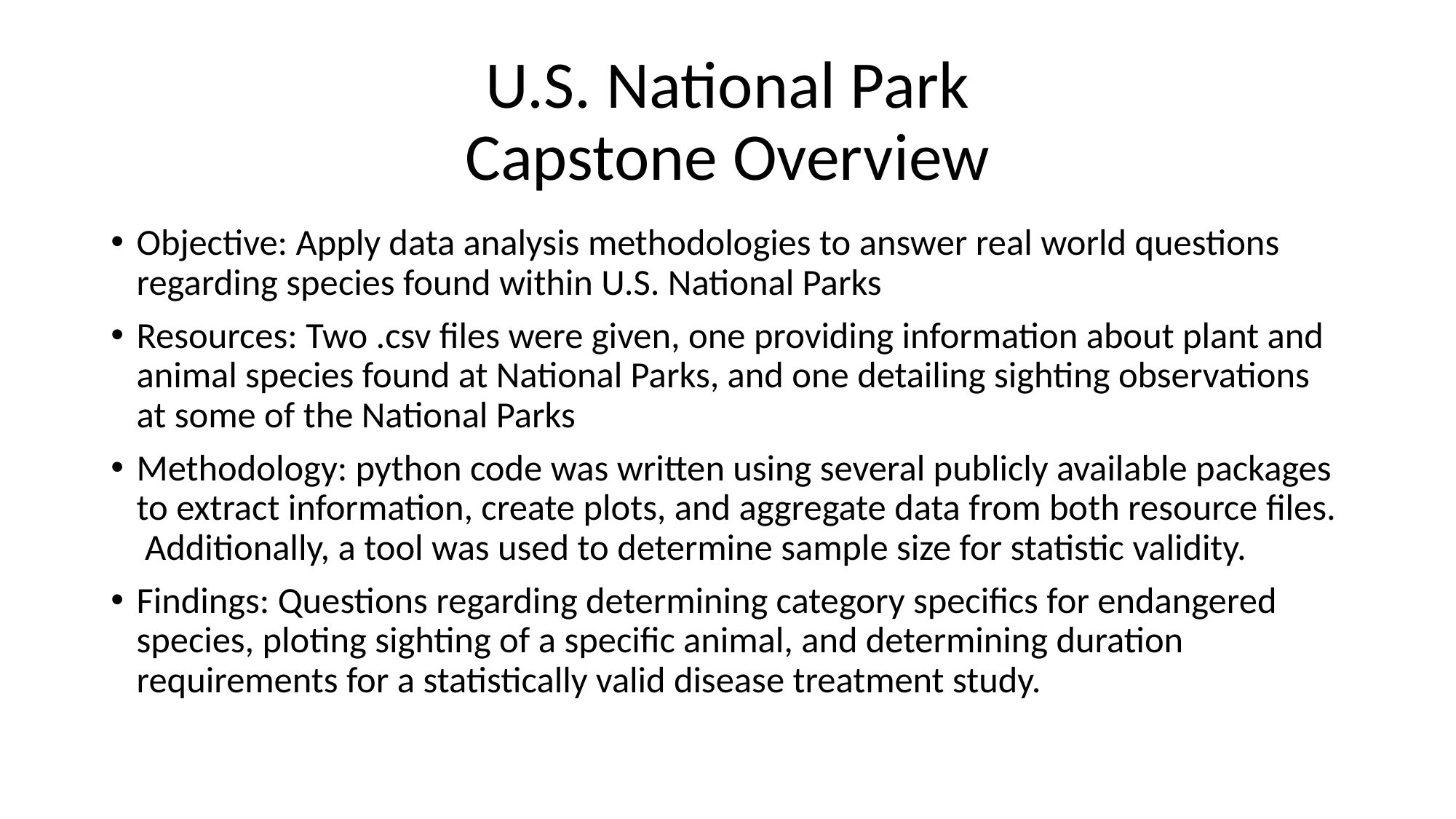

# U.S. National Park Capstone Overview
Objective: Apply data analysis methodologies to answer real world questions regarding species found within U.S. National Parks
Resources: Two .csv files were given, one providing information about plant and animal species found at National Parks, and one detailing sighting observations at some of the National Parks
Methodology: python code was written using several publicly available packages to extract information, create plots, and aggregate data from both resource files.  Additionally, a tool was used to determine sample size for statistic validity.
Findings: Questions regarding determining category specifics for endangered species, ploting sighting of a specific animal, and determining duration requirements for a statistically valid disease treatment study.